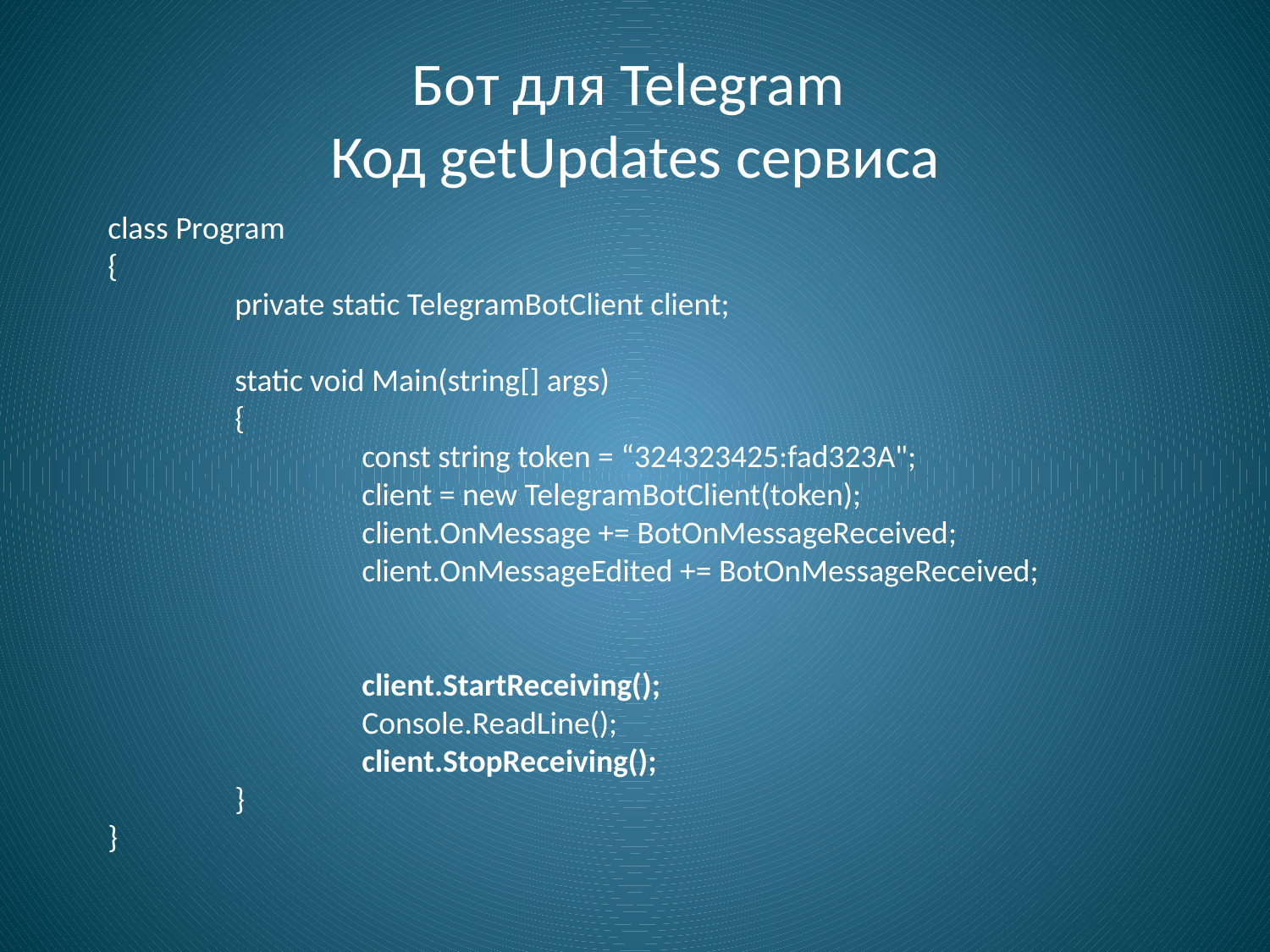

# Бот для Telegram Код getUpdates сервиса
class Program
{
	private static TelegramBotClient client;
	static void Main(string[] args)
	{
		const string token = “324323425:fad323A";
		client = new TelegramBotClient(token);
		client.OnMessage += BotOnMessageReceived;
		client.OnMessageEdited += BotOnMessageReceived;

		client.StartReceiving();
		Console.ReadLine();
		client.StopReceiving();
	}
}